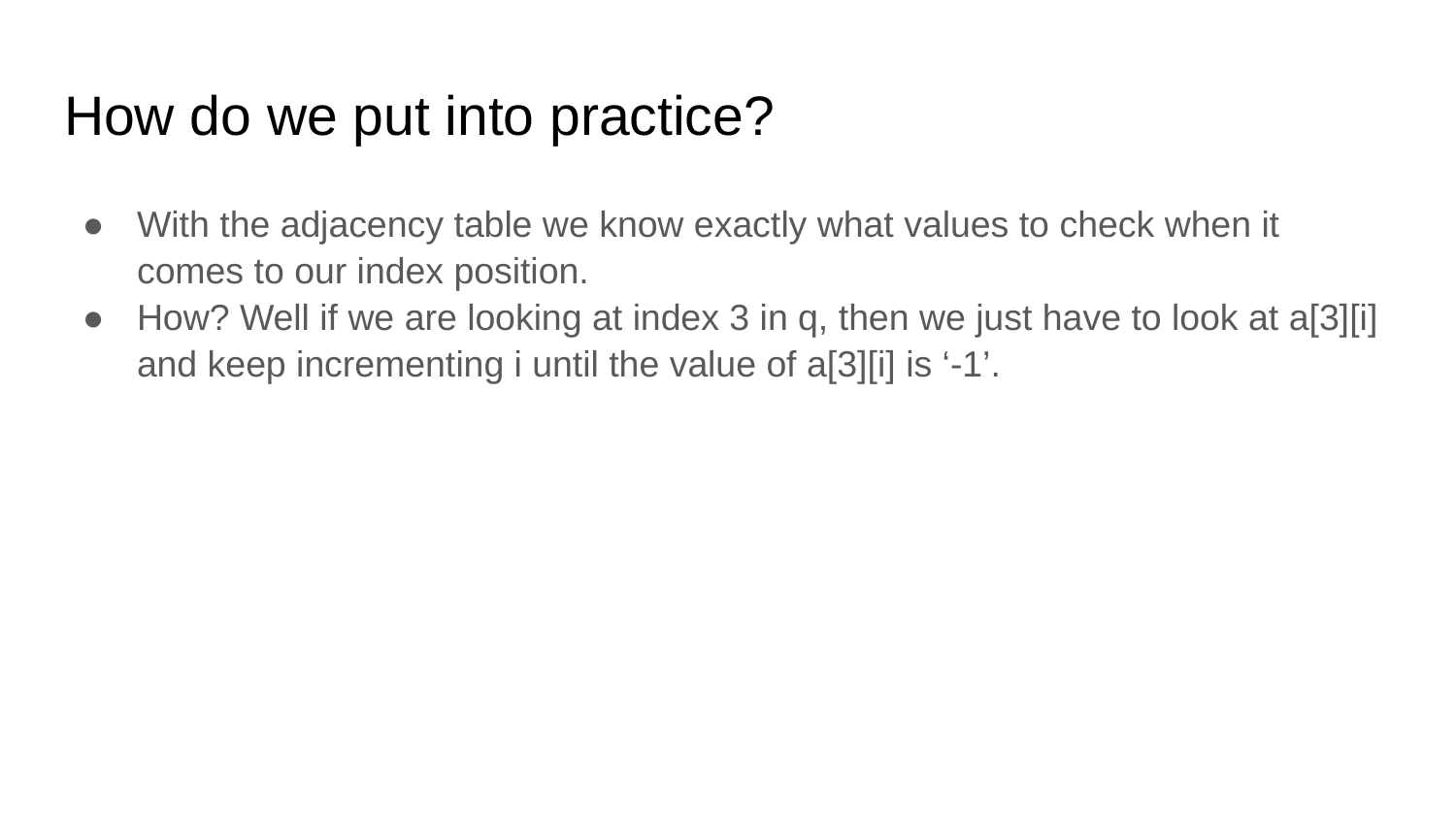

# How do we put into practice?
With the adjacency table we know exactly what values to check when it comes to our index position.
How? Well if we are looking at index 3 in q, then we just have to look at a[3][i] and keep incrementing i until the value of a[3][i] is ‘-1’.